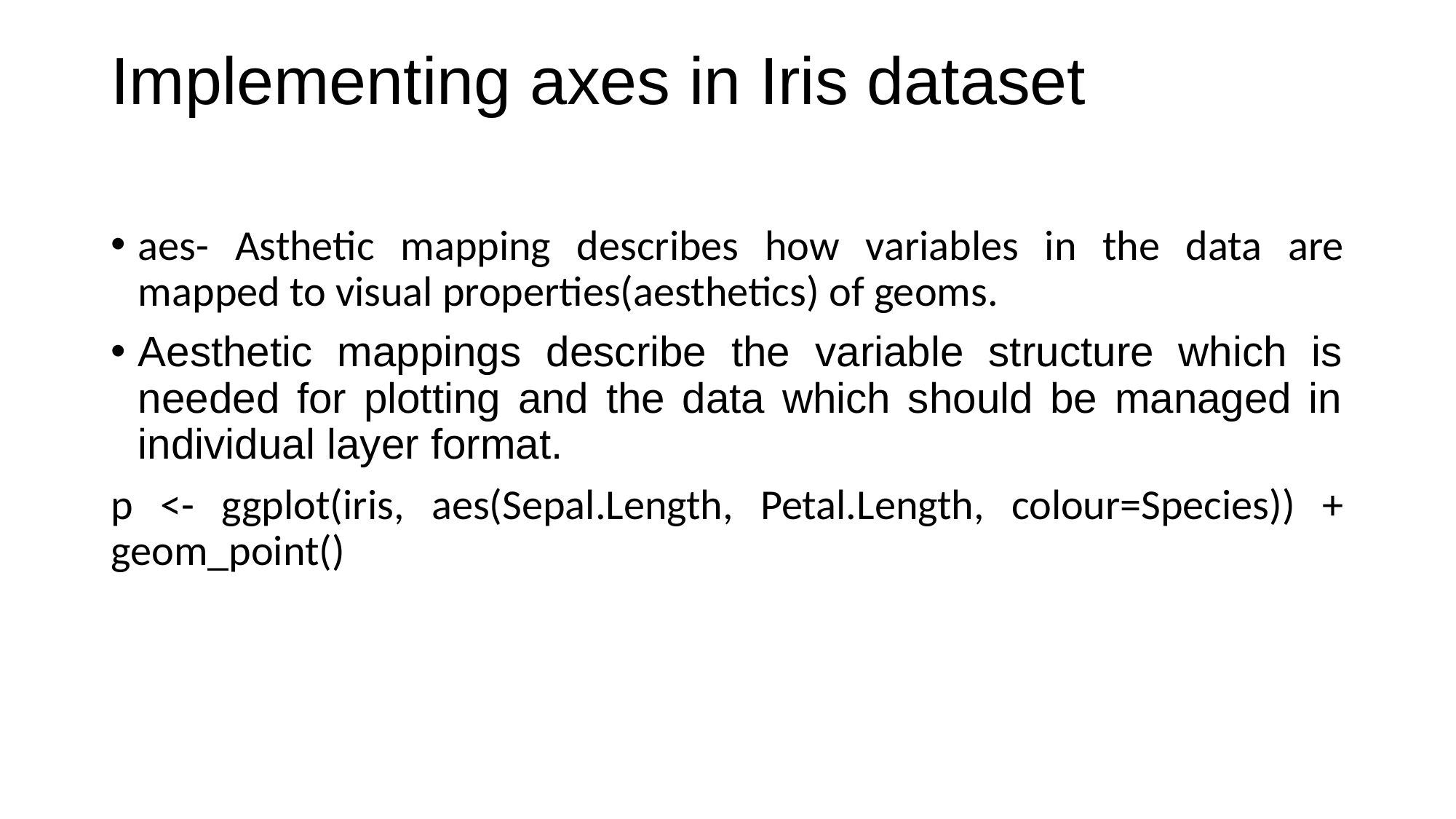

# Implementing axes in Iris dataset
aes- Asthetic mapping describes how variables in the data are mapped to visual properties(aesthetics) of geoms.
Aesthetic mappings describe the variable structure which is needed for plotting and the data which should be managed in individual layer format.
p <- ggplot(iris, aes(Sepal.Length, Petal.Length, colour=Species)) + geom_point()